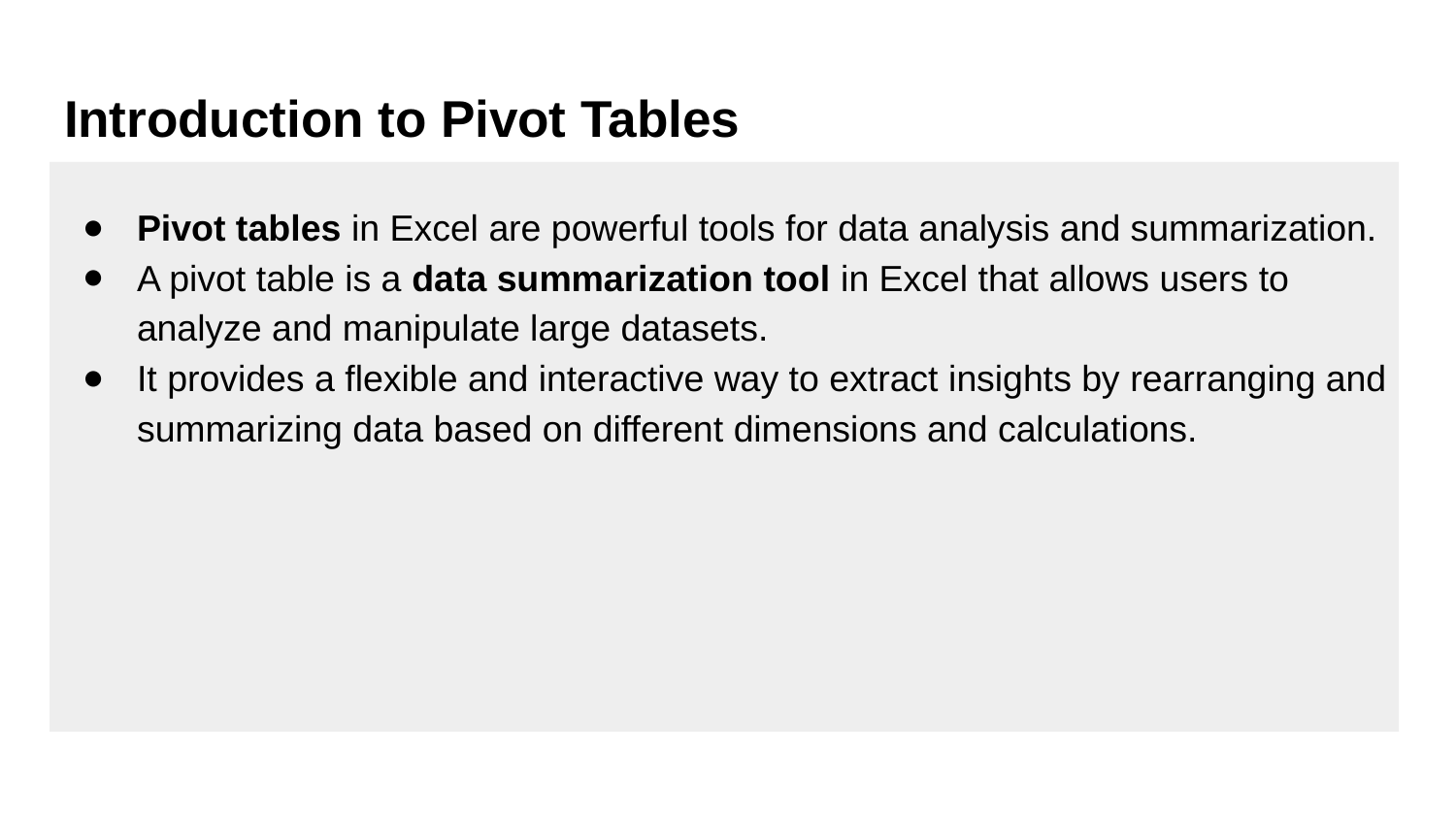

# Introduction to Pivot Tables

Pivot tables in Excel are powerful tools for data analysis and summarization.
A pivot table is a data summarization tool in Excel that allows users to analyze and manipulate large datasets.
It provides a flexible and interactive way to extract insights by rearranging and summarizing data based on different dimensions and calculations.